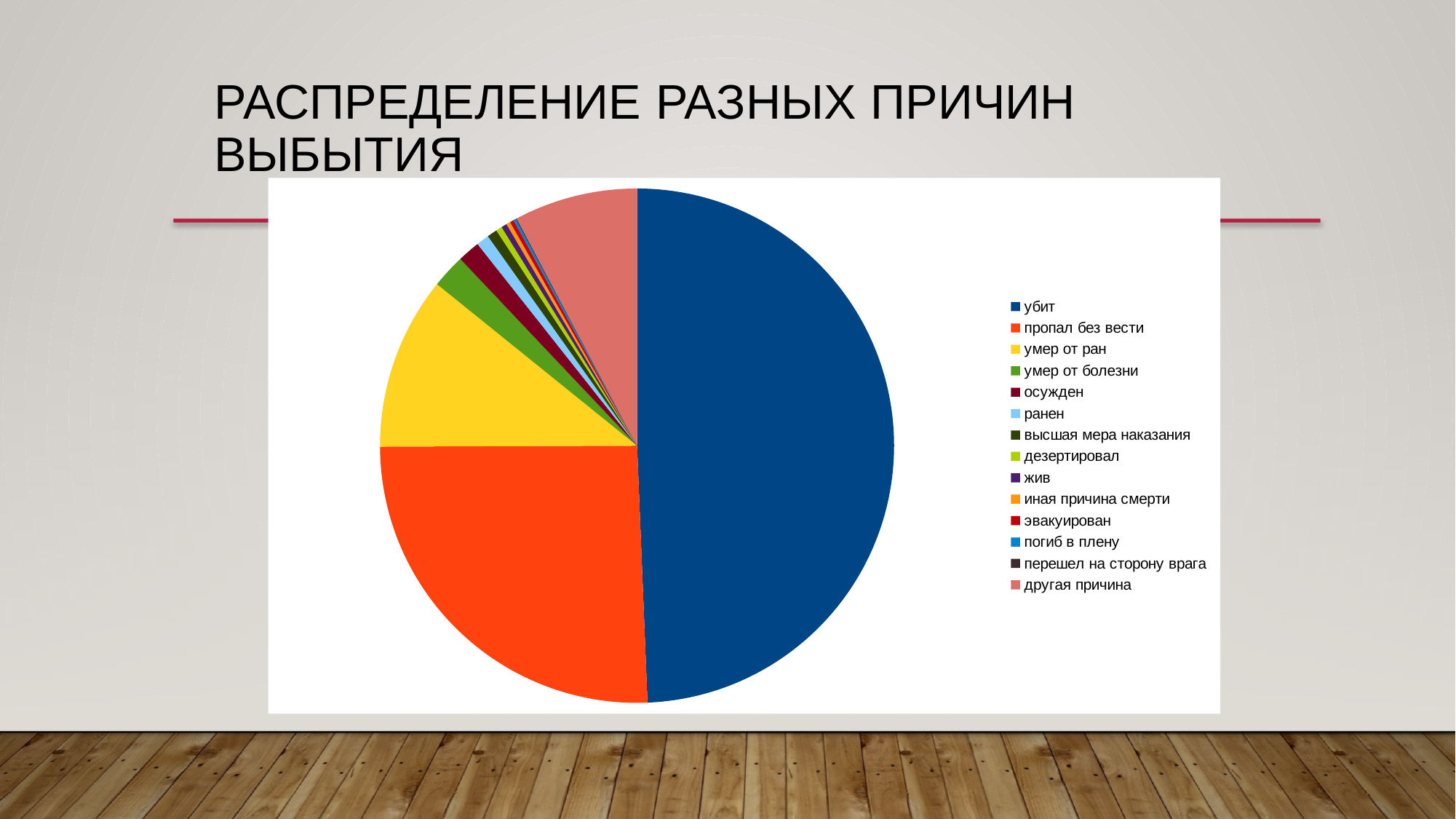

Распределение разных причин выбытия

### Chart

| Category | Столбец B |
|---|---|
| убит | 49.3512901844619 |
| пропал без вести | 25.5868089233754 |
| умер от ран | 10.8658435350967 |
| умер от болезни | 2.12654555622548 |
| осужден  | 1.41236969268007 |
| ранен | 0.804257215508428 |
| высшая мера наказания  | 0.637088106535245 |
| дезертировал | 0.380999816499331 |
| жив | 0.355991296825438 |
| иная причина смерти | 0.253895020141383 |
| эвакуирован | 0.241591737227043 |
| погиб в плену | 0.162118471526813 |
| перешел на сторону врага | 0.0598386941742907 |
| другая причина | 7.76136174972248 |